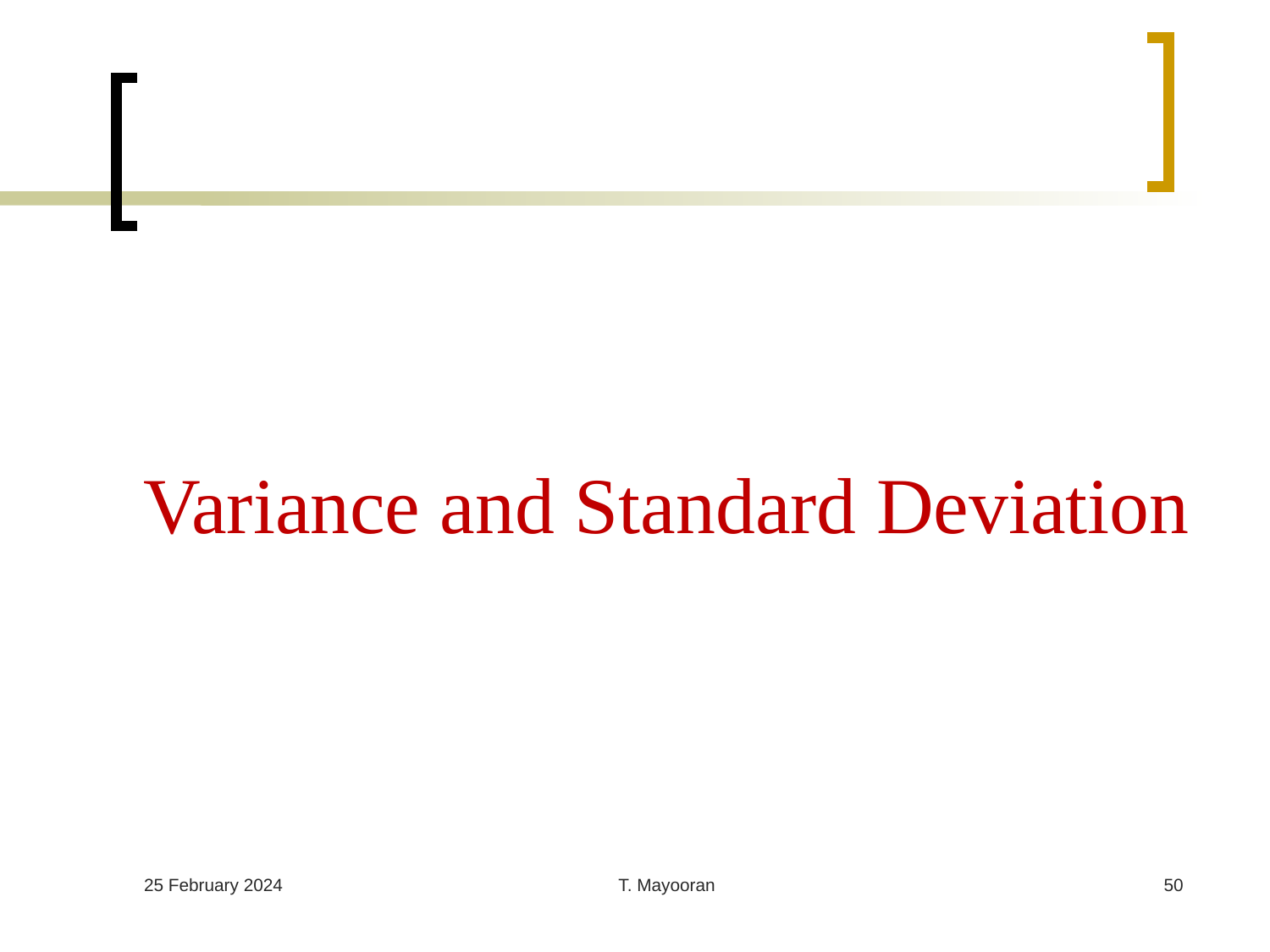

# Variance and Standard Deviation
25 February 2024
T. Mayooran
50